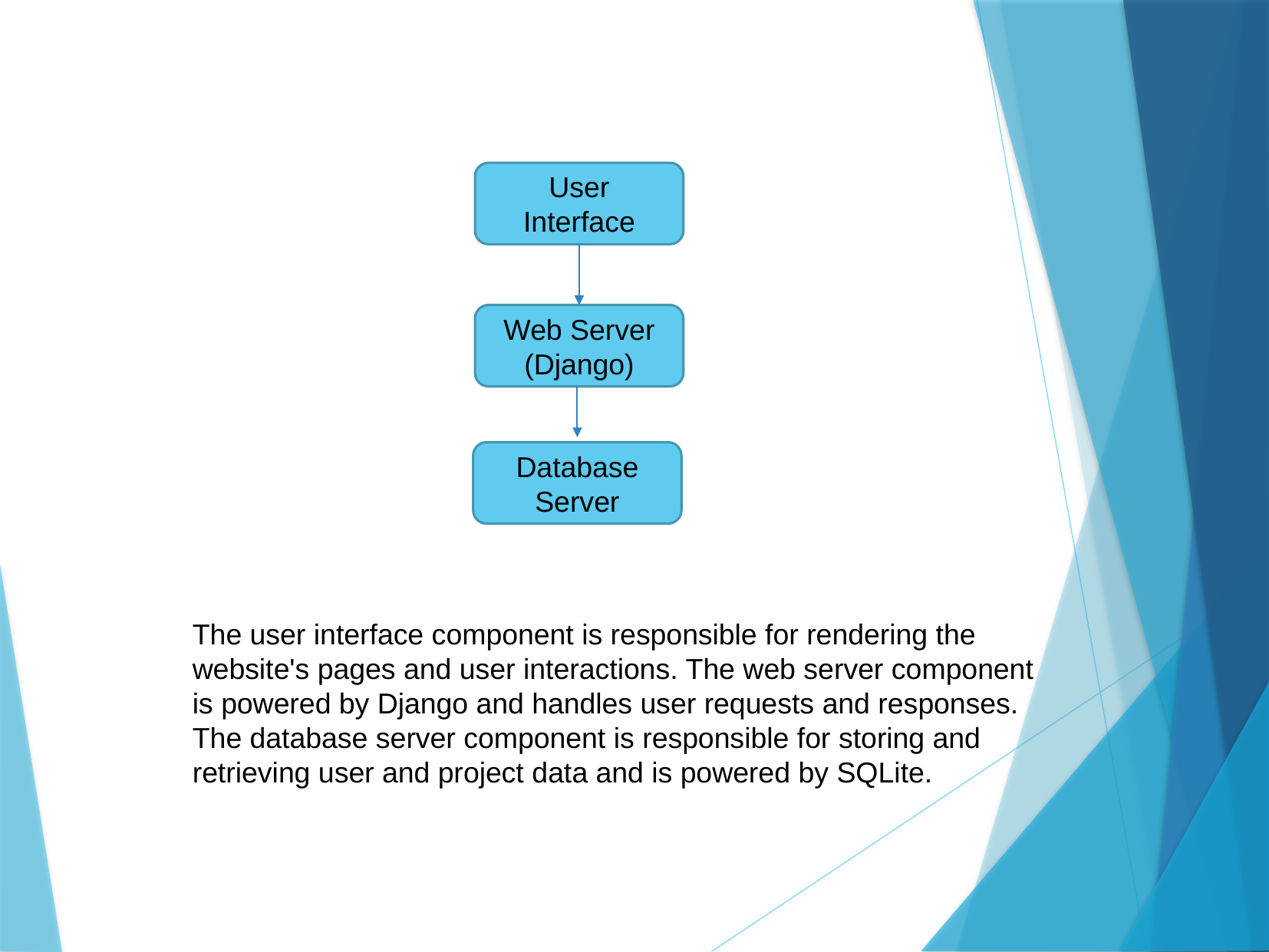

User Interface

Web Server (Django)
Database Server
The user interface component is responsible for rendering the website's pages and user interactions. The web server component is powered by Django and handles user requests and responses. The database server component is responsible for storing and retrieving user and project data and is powered by SQLite.